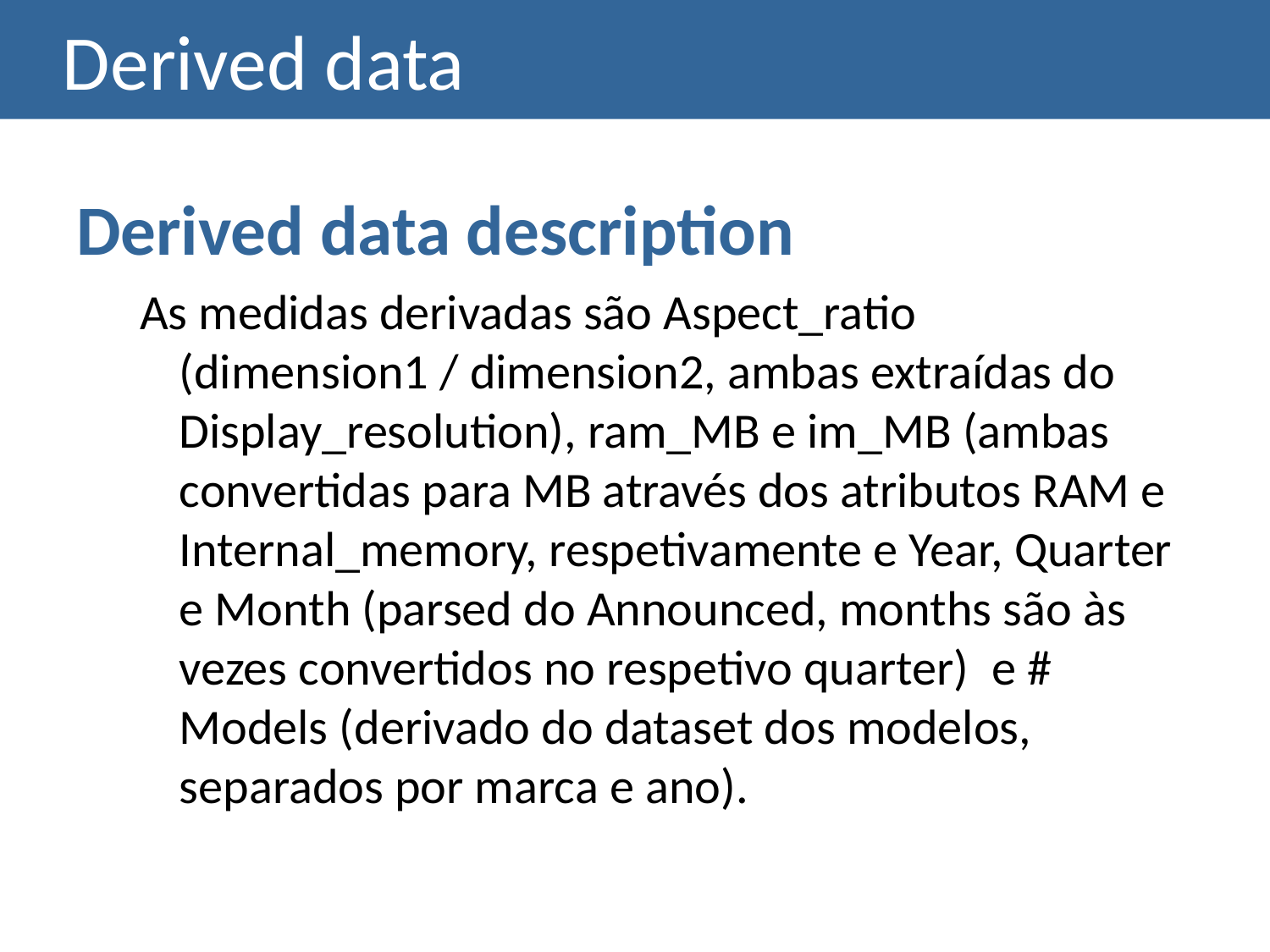

# Derived data
Derived data description
As medidas derivadas são Aspect_ratio (dimension1 / dimension2, ambas extraídas do Display_resolution), ram_MB e im_MB (ambas convertidas para MB através dos atributos RAM e Internal_memory, respetivamente e Year, Quarter e Month (parsed do Announced, months são às vezes convertidos no respetivo quarter)  e # Models (derivado do dataset dos modelos, separados por marca e ano).